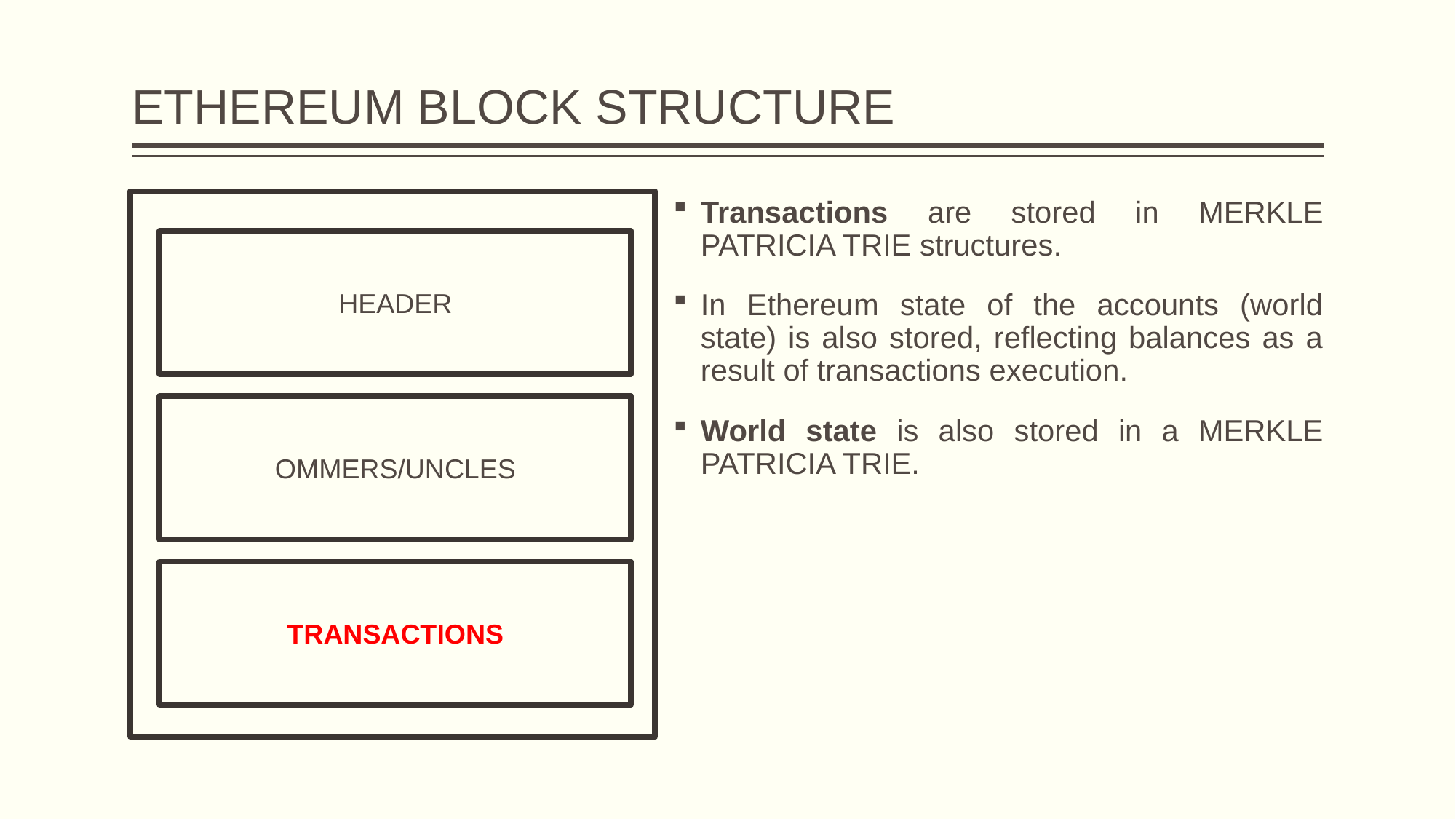

# ETHEREUM BLOCK STRUCTURE

Transactions are stored in MERKLE PATRICIA TRIE structures.
In Ethereum state of the accounts (world state) is also stored, reflecting balances as a result of transactions execution.
World state is also stored in a MERKLE PATRICIA TRIE.
HEADER
OMMERS/UNCLES
TRANSACTIONS